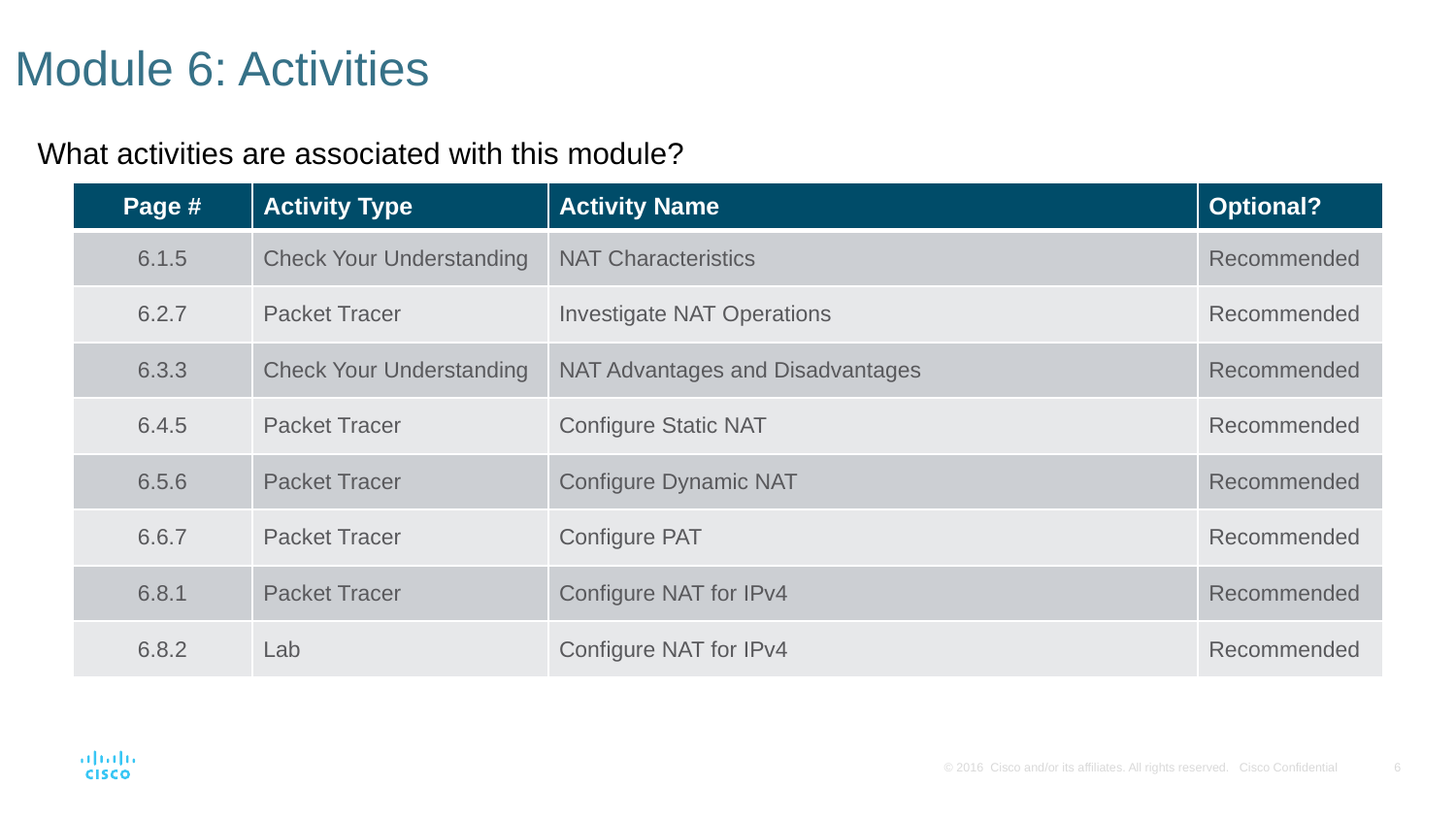

# Module 6: Activities
What activities are associated with this module?

| Page # | Activity Type | Activity Name | Optional? |
| --- | --- | --- | --- |
| 6.1.5 | Check Your Understanding | NAT Characteristics | Recommended |
| 6.2.7 | Packet Tracer | Investigate NAT Operations | Recommended |
| 6.3.3 | Check Your Understanding | NAT Advantages and Disadvantages | Recommended |
| 6.4.5 | Packet Tracer | Configure Static NAT | Recommended |
| 6.5.6 | Packet Tracer | Configure Dynamic NAT | Recommended |
| 6.6.7 | Packet Tracer | Configure PAT | Recommended |
| 6.8.1 | Packet Tracer | Configure NAT for IPv4 | Recommended |
| 6.8.2 | Lab | Configure NAT for IPv4 | Recommended |